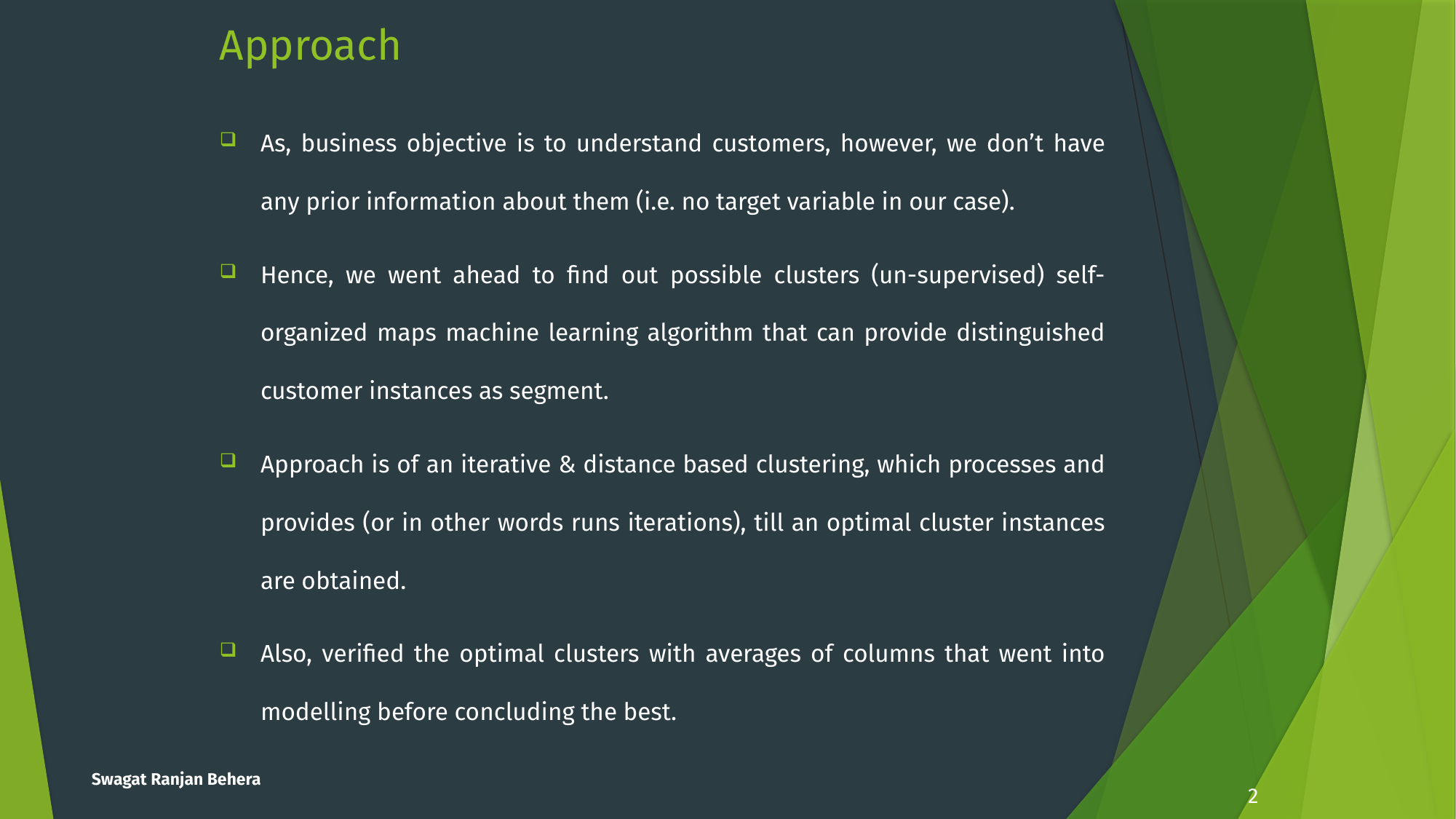

# Approach
As, business objective is to understand customers, however, we don’t have any prior information about them (i.e. no target variable in our case).
Hence, we went ahead to find out possible clusters (un-supervised) self-organized maps machine learning algorithm that can provide distinguished customer instances as segment.
Approach is of an iterative & distance based clustering, which processes and provides (or in other words runs iterations), till an optimal cluster instances are obtained.
Also, verified the optimal clusters with averages of columns that went into modelling before concluding the best.
Swagat Ranjan Behera
2